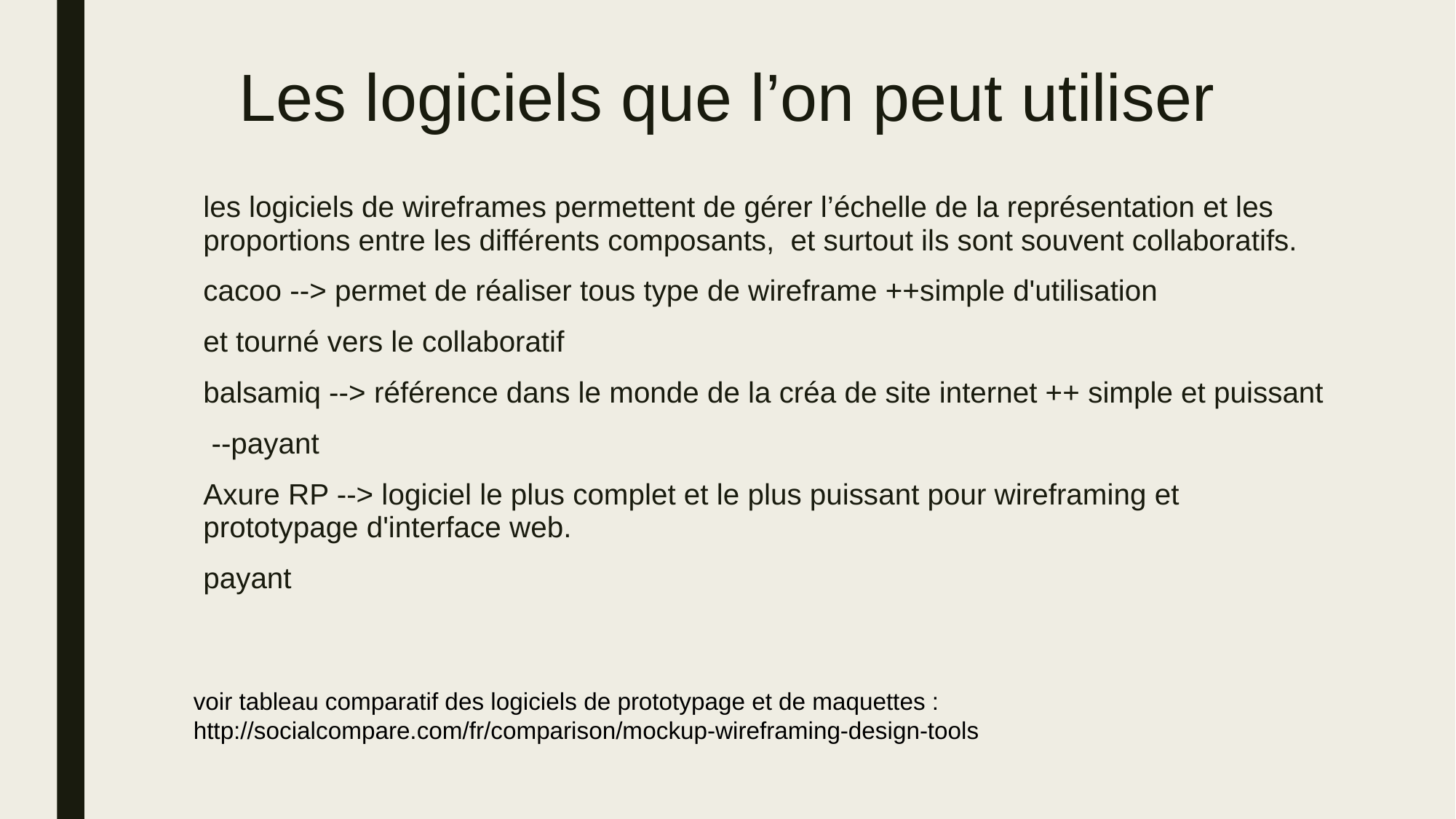

# Les logiciels que l’on peut utiliser
les logiciels de wireframes permettent de gérer l’échelle de la représentation et les proportions entre les différents composants,  et surtout ils sont souvent collaboratifs.
cacoo --> permet de réaliser tous type de wireframe ++simple d'utilisation
et tourné vers le collaboratif
balsamiq --> référence dans le monde de la créa de site internet ++ simple et puissant
 --payant
Axure RP --> logiciel le plus complet et le plus puissant pour wireframing et prototypage d'interface web.
payant

voir tableau comparatif des logiciels de prototypage et de maquettes :
http://socialcompare.com/fr/comparison/mockup-wireframing-design-tools